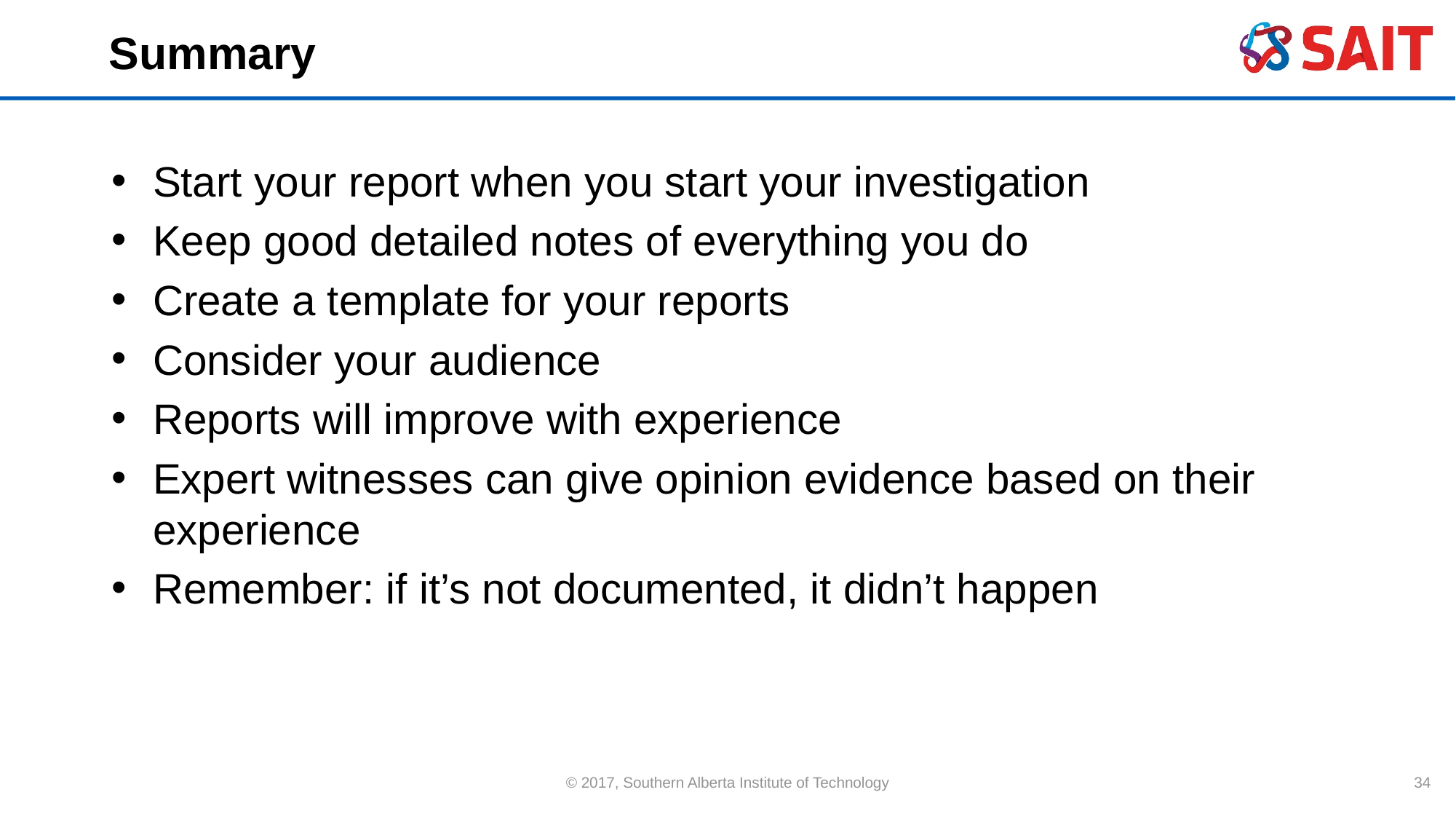

# Summary
Start your report when you start your investigation
Keep good detailed notes of everything you do
Create a template for your reports
Consider your audience
Reports will improve with experience
Expert witnesses can give opinion evidence based on their experience
Remember: if it’s not documented, it didn’t happen